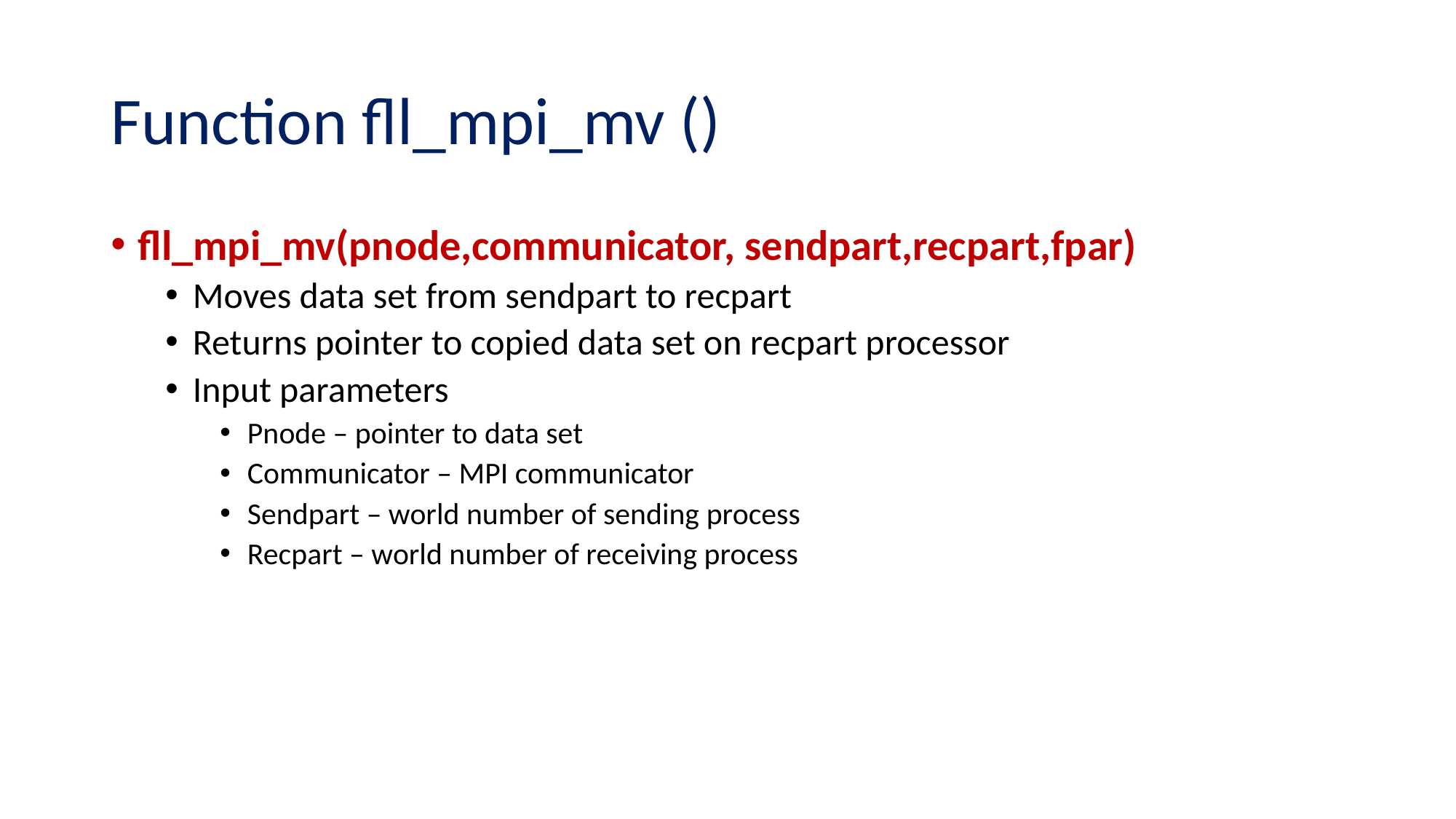

# Function fll_mpi_mv ()
fll_mpi_mv(pnode,communicator, sendpart,recpart,fpar)
Moves data set from sendpart to recpart
Returns pointer to copied data set on recpart processor
Input parameters
Pnode – pointer to data set
Communicator – MPI communicator
Sendpart – world number of sending process
Recpart – world number of receiving process